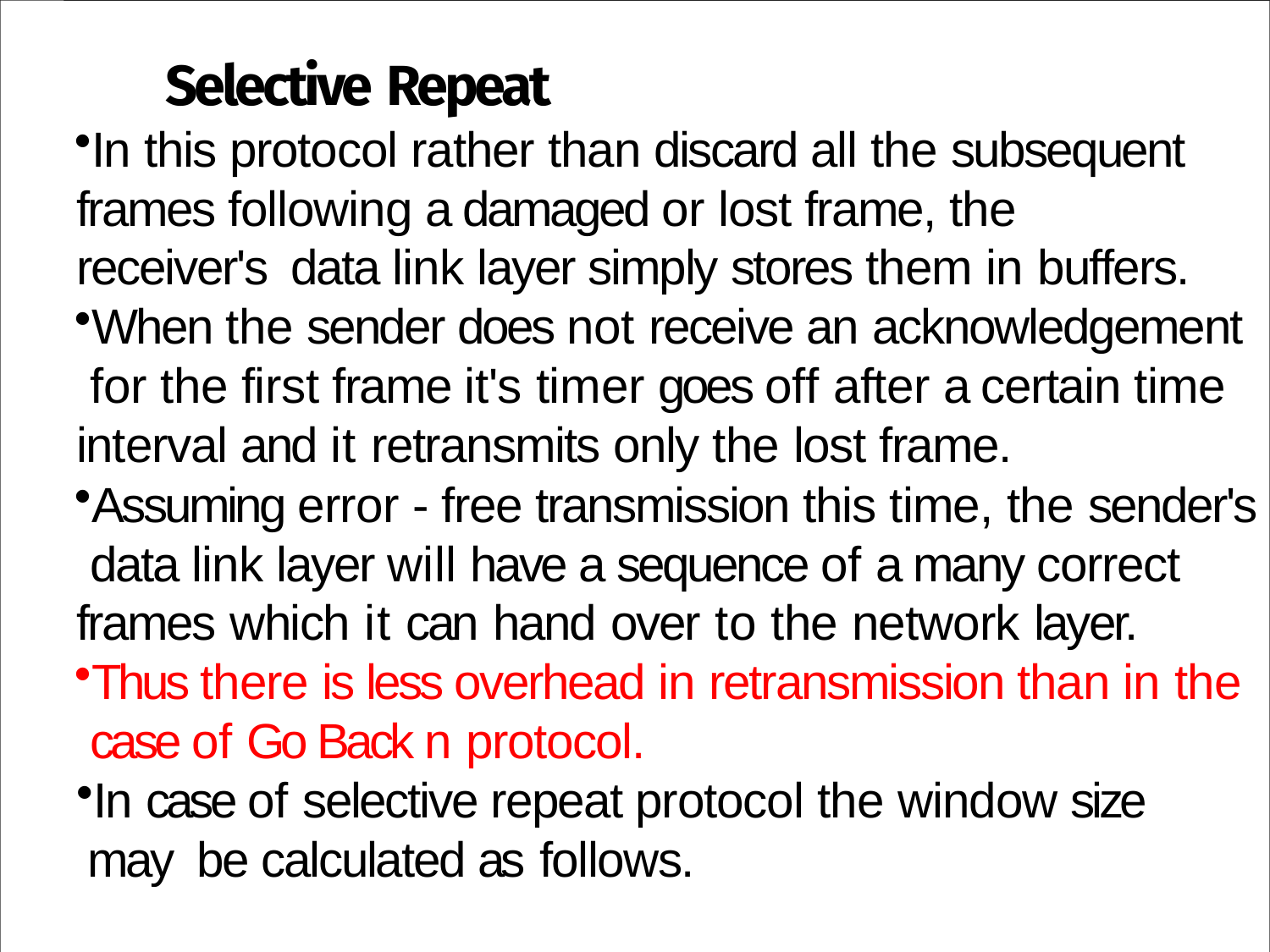

# Selective Repeat
In this protocol rather than discard all the subsequent  frames following a damaged or lost frame, the receiver's  data link layer simply stores them in buffers.
When the sender does not receive an acknowledgement  for the first frame it's timer goes off after a certain time  interval and it retransmits only the lost frame.
Assuming error - free transmission this time, the sender's  data link layer will have a sequence of a many correct  frames which it can hand over to the network layer.
Thus there is less overhead in retransmission than in the  case of Go Back n protocol.
In case of selective repeat protocol the window size may  be calculated as follows.